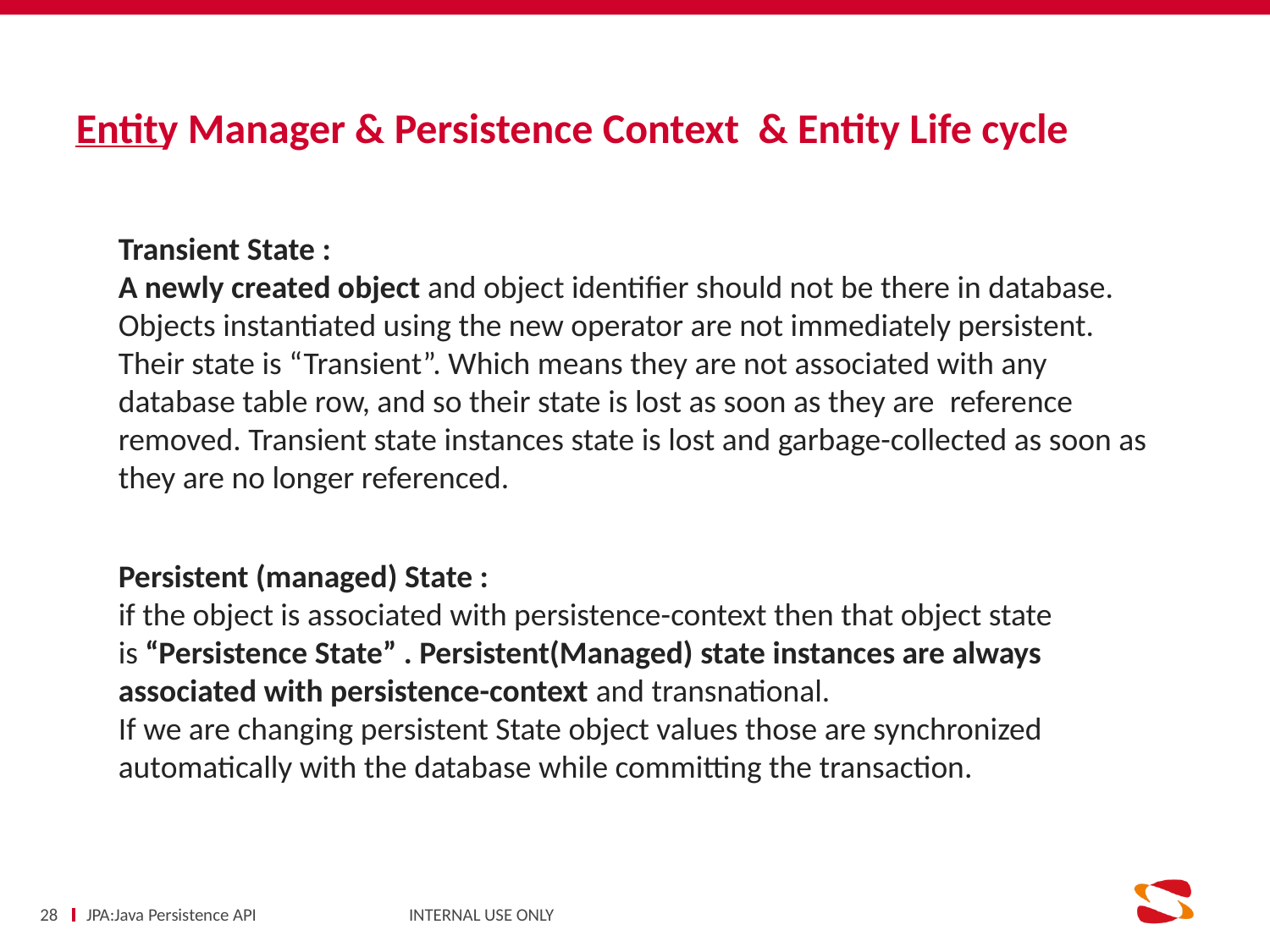

Entity Manager & Persistence Context  & Entity Life cycle
Transient State :
A newly created object and object identifier should not be there in database.
Objects instantiated using the new operator are not immediately persistent. Their state is “Transient”. Which means they are not associated with any database table row, and so their state is lost as soon as they are  reference removed. Transient state instances state is lost and garbage-collected as soon as they are no longer referenced.

Persistent (managed) State :
if the object is associated with persistence-context then that object state is “Persistence State” . Persistent(Managed) state instances are always associated with persistence-context and transnational.
If we are changing persistent State object values those are synchronized automatically with the database while committing the transaction.
28
JPA:Java Persistence API                                      INTERNAL USE ONLY